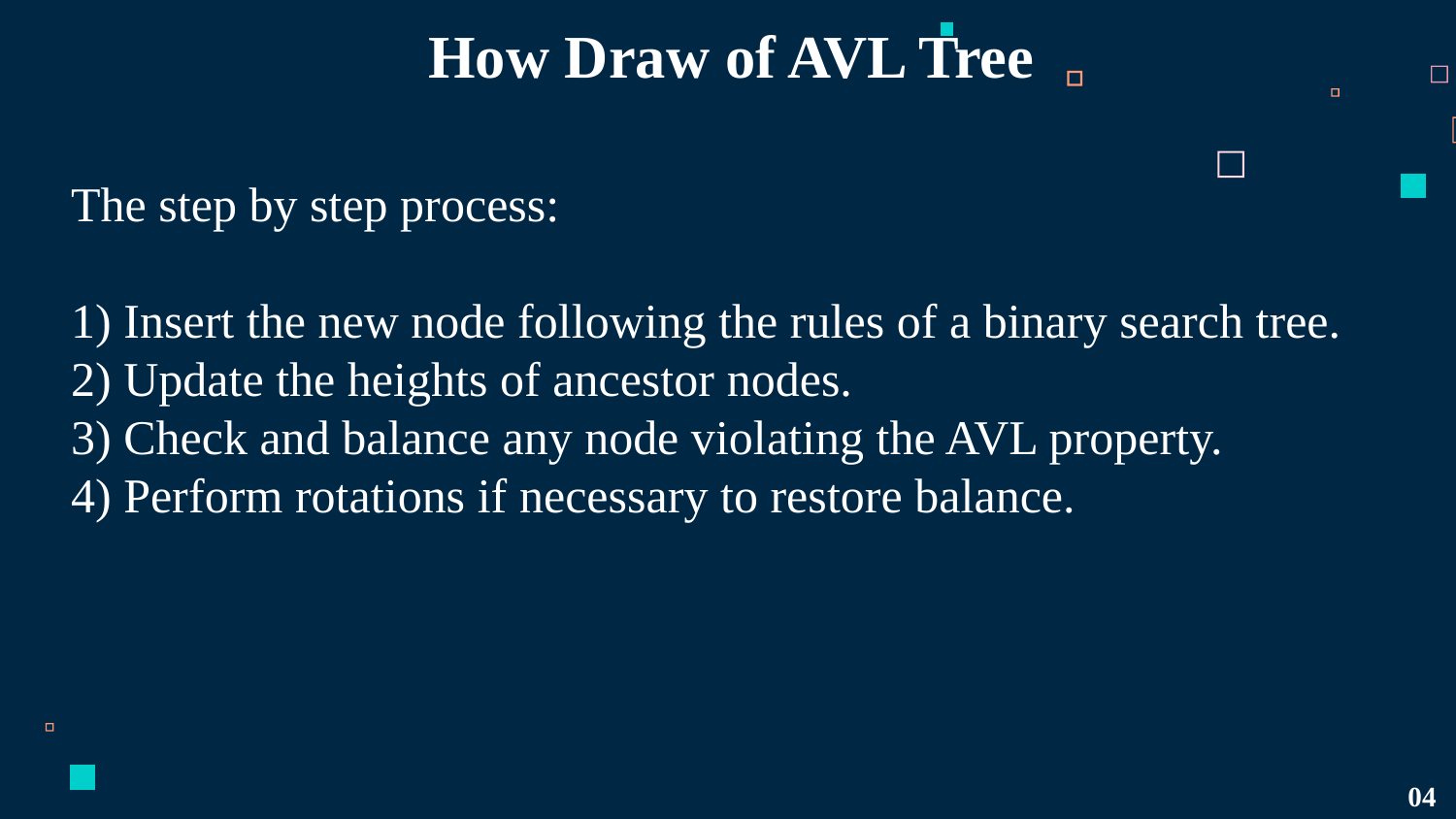

How Draw of AVL Tree
The step by step process:

1) Insert the new node following the rules of a binary search tree.
2) Update the heights of ancestor nodes.
3) Check and balance any node violating the AVL property.
4) Perform rotations if necessary to restore balance.

04